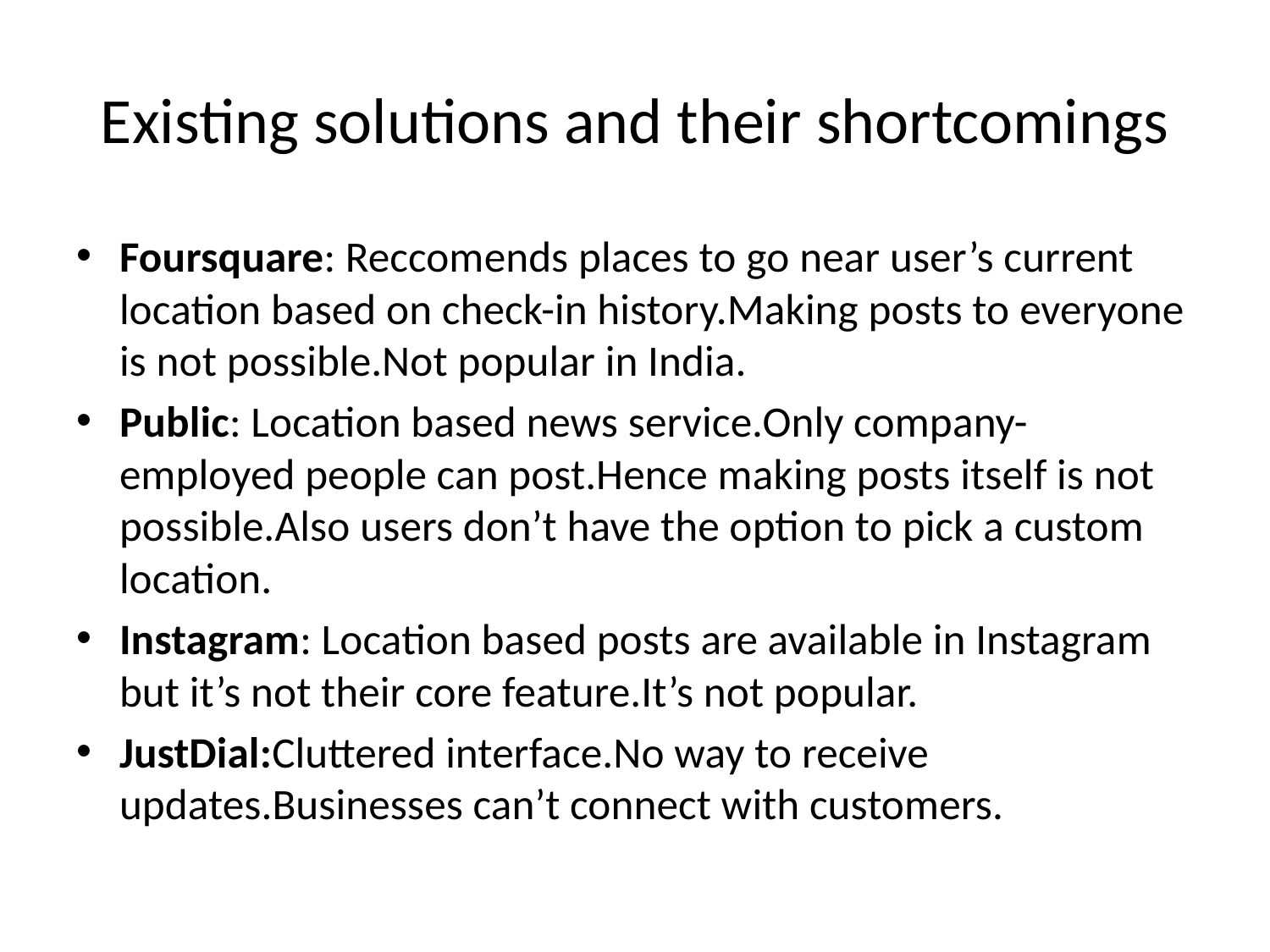

# Existing solutions and their shortcomings
Foursquare: Reccomends places to go near user’s current location based on check-in history.Making posts to everyone is not possible.Not popular in India.
Public: Location based news service.Only company-employed people can post.Hence making posts itself is not possible.Also users don’t have the option to pick a custom location.
Instagram: Location based posts are available in Instagram but it’s not their core feature.It’s not popular.
JustDial:Cluttered interface.No way to receive updates.Businesses can’t connect with customers.